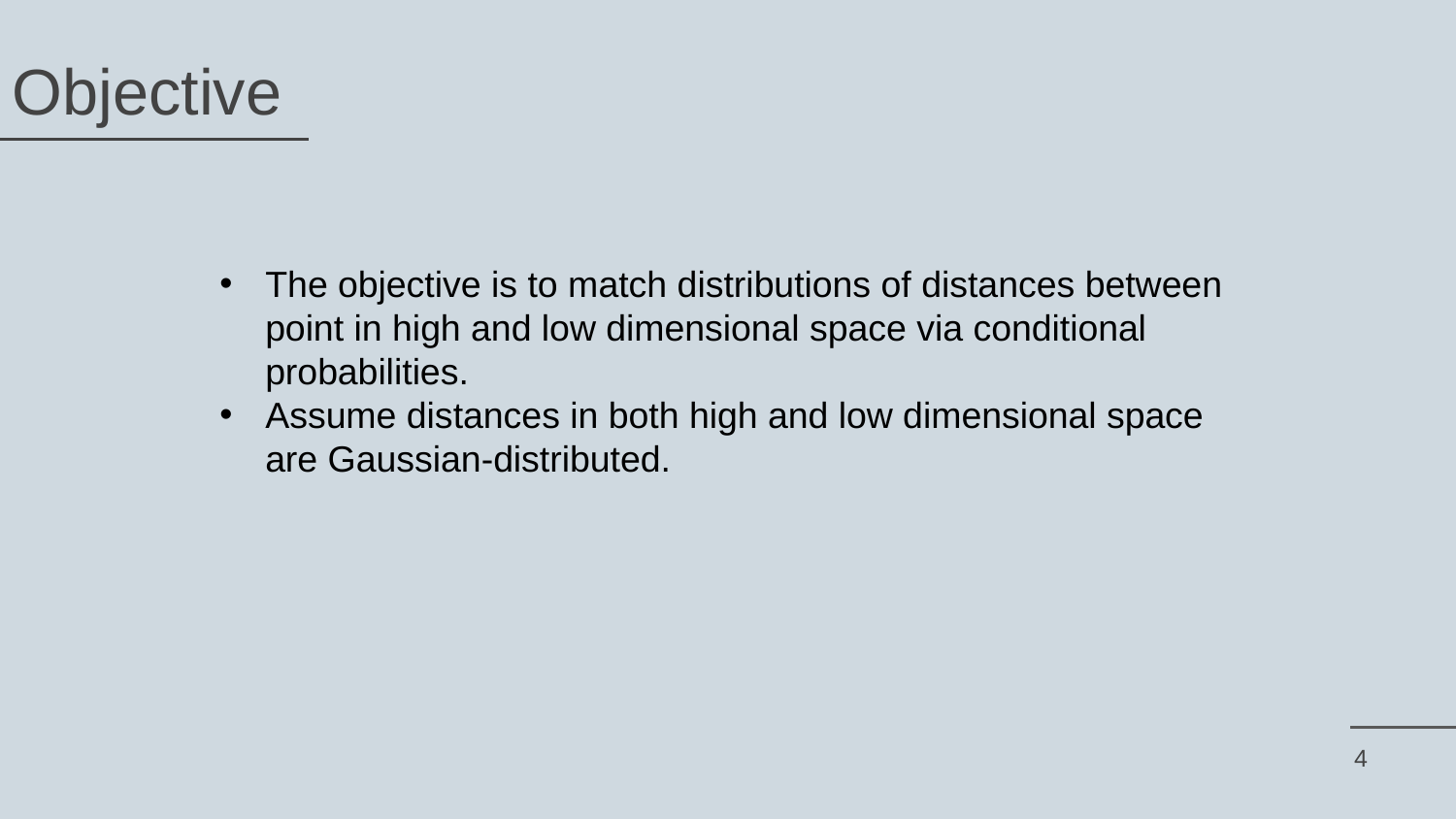

# Objective
The objective is to match distributions of distances between point in high and low dimensional space via conditional probabilities.
Assume distances in both high and low dimensional space are Gaussian-distributed.
4